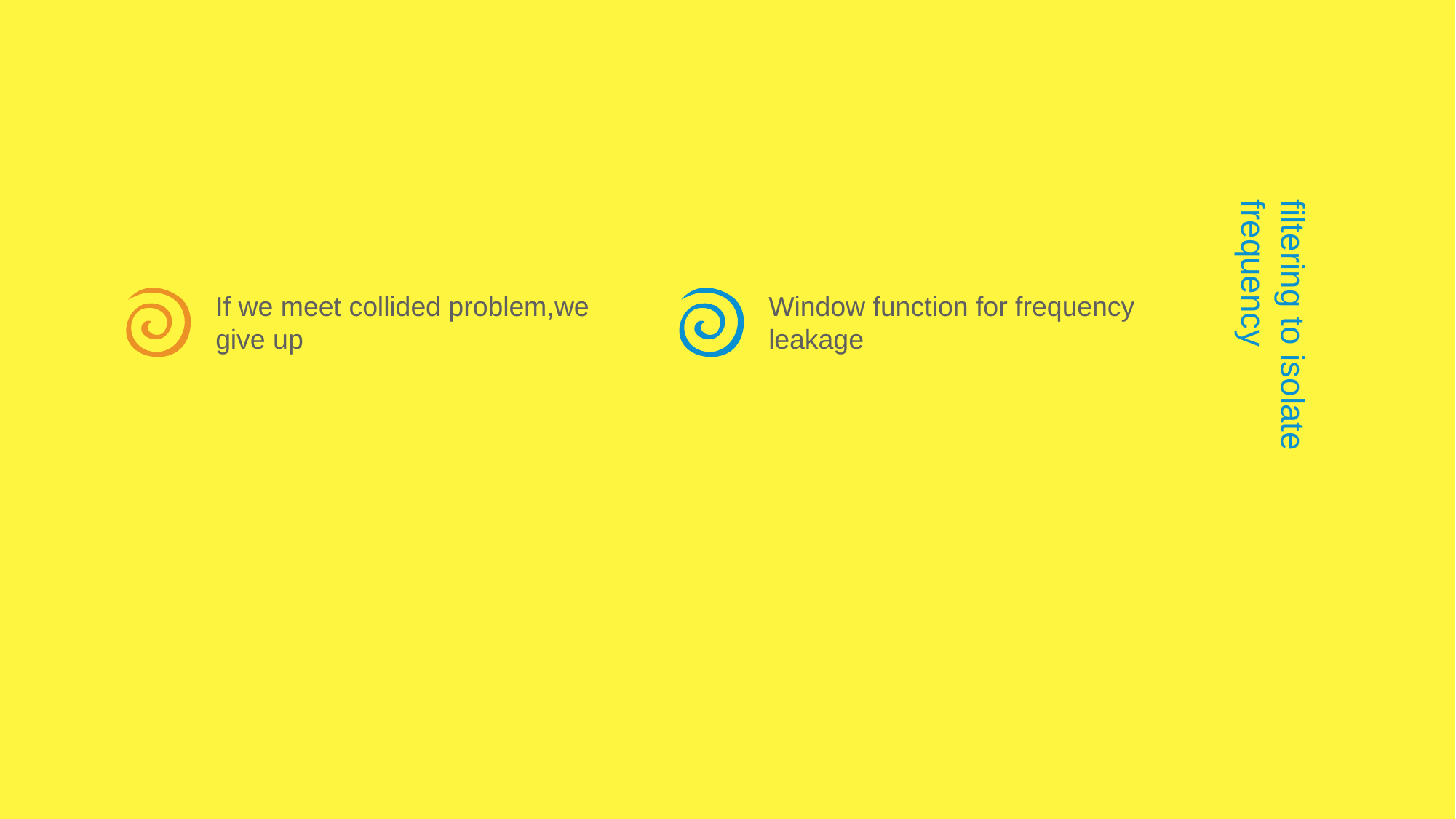

If we meet collided problem,we give up

Window function for frequency leakage

filtering to isolate frequency
8